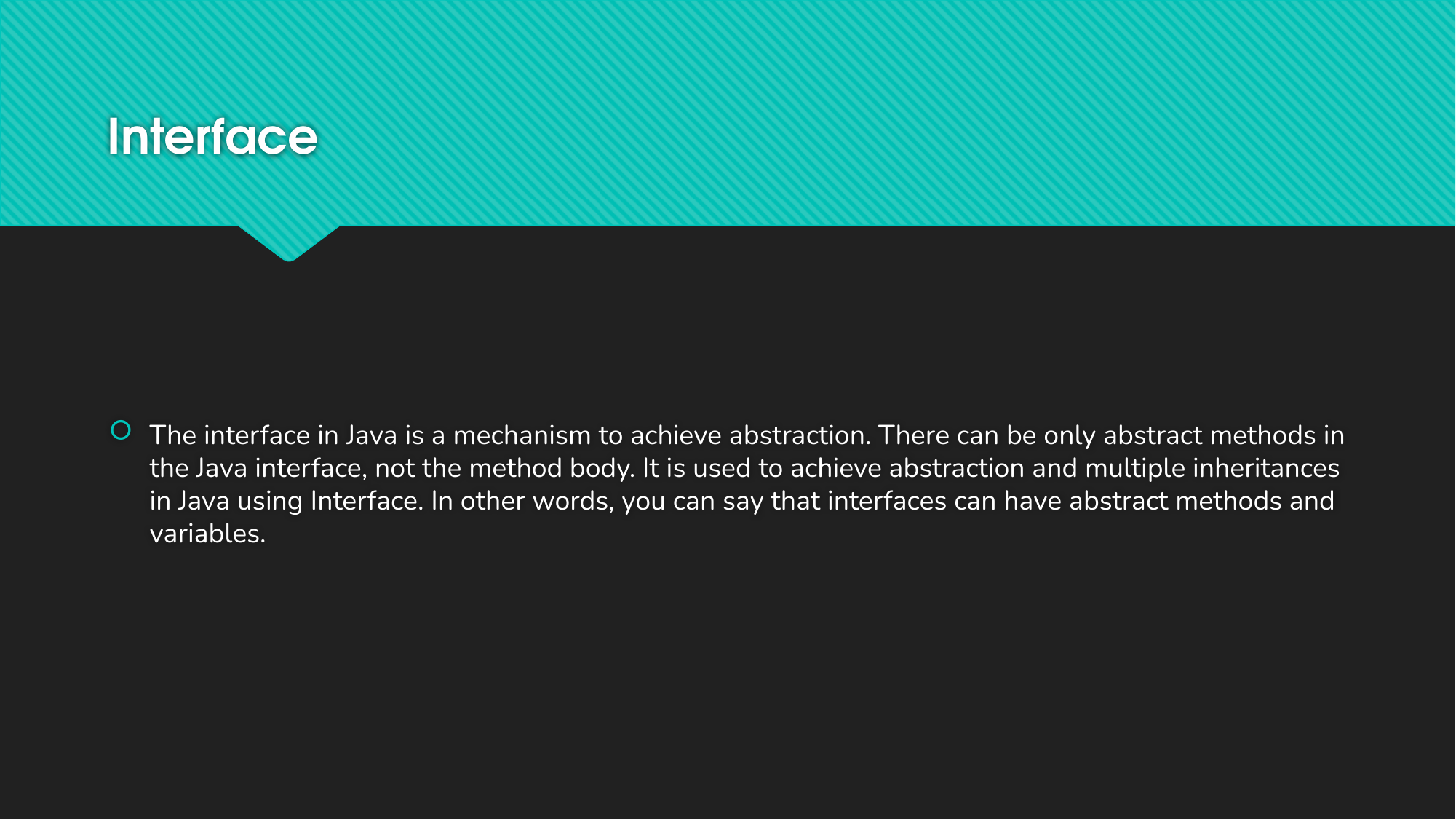

# Interface
The interface in Java is a mechanism to achieve abstraction. There can be only abstract methods in the Java interface, not the method body. It is used to achieve abstraction and multiple inheritances in Java using Interface. In other words, you can say that interfaces can have abstract methods and variables.